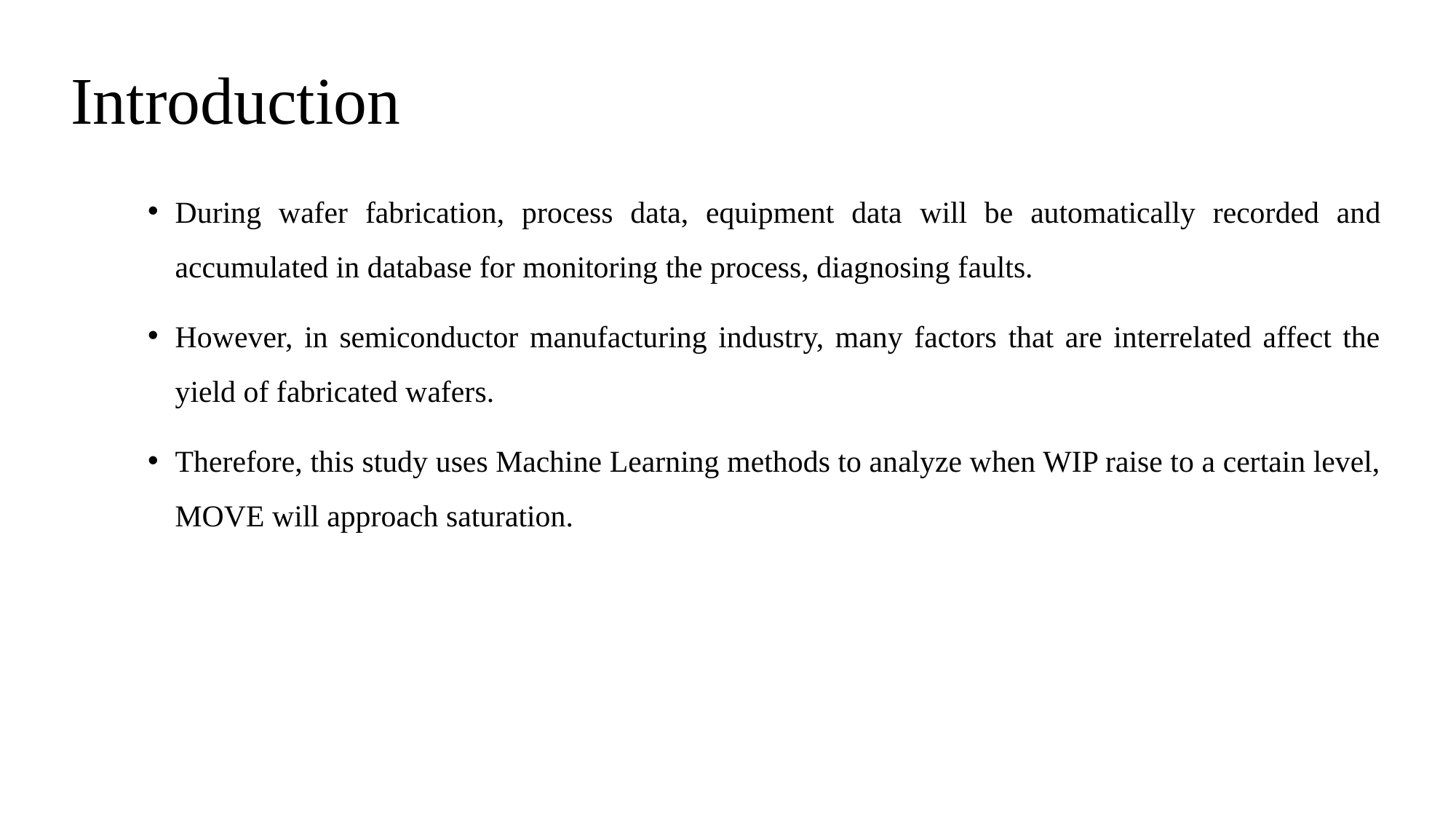

# Introduction
During wafer fabrication, process data, equipment data will be automatically recorded and accumulated in database for monitoring the process, diagnosing faults.
However, in semiconductor manufacturing industry, many factors that are interrelated affect the yield of fabricated wafers.
Therefore, this study uses Machine Learning methods to analyze when WIP raise to a certain level, MOVE will approach saturation.